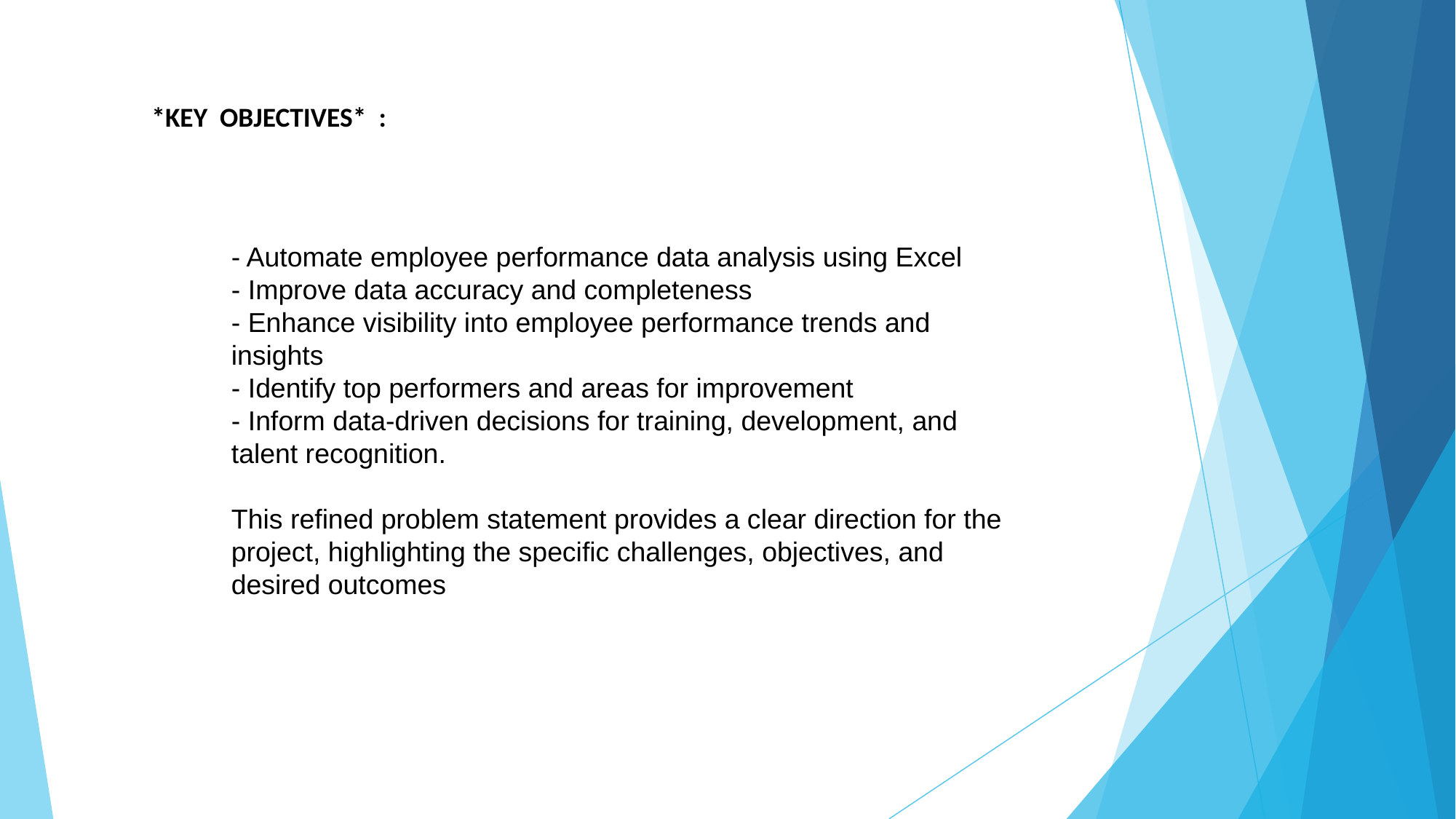

# *KEY  OBJECTIVES*  :

- Automate employee performance data analysis using Excel
- Improve data accuracy and completeness
- Enhance visibility into employee performance trends and insights
- Identify top performers and areas for improvement
- Inform data-driven decisions for training, development, and talent recognition.

This refined problem statement provides a clear direction for the project, highlighting the specific challenges, objectives, and desired outcomes